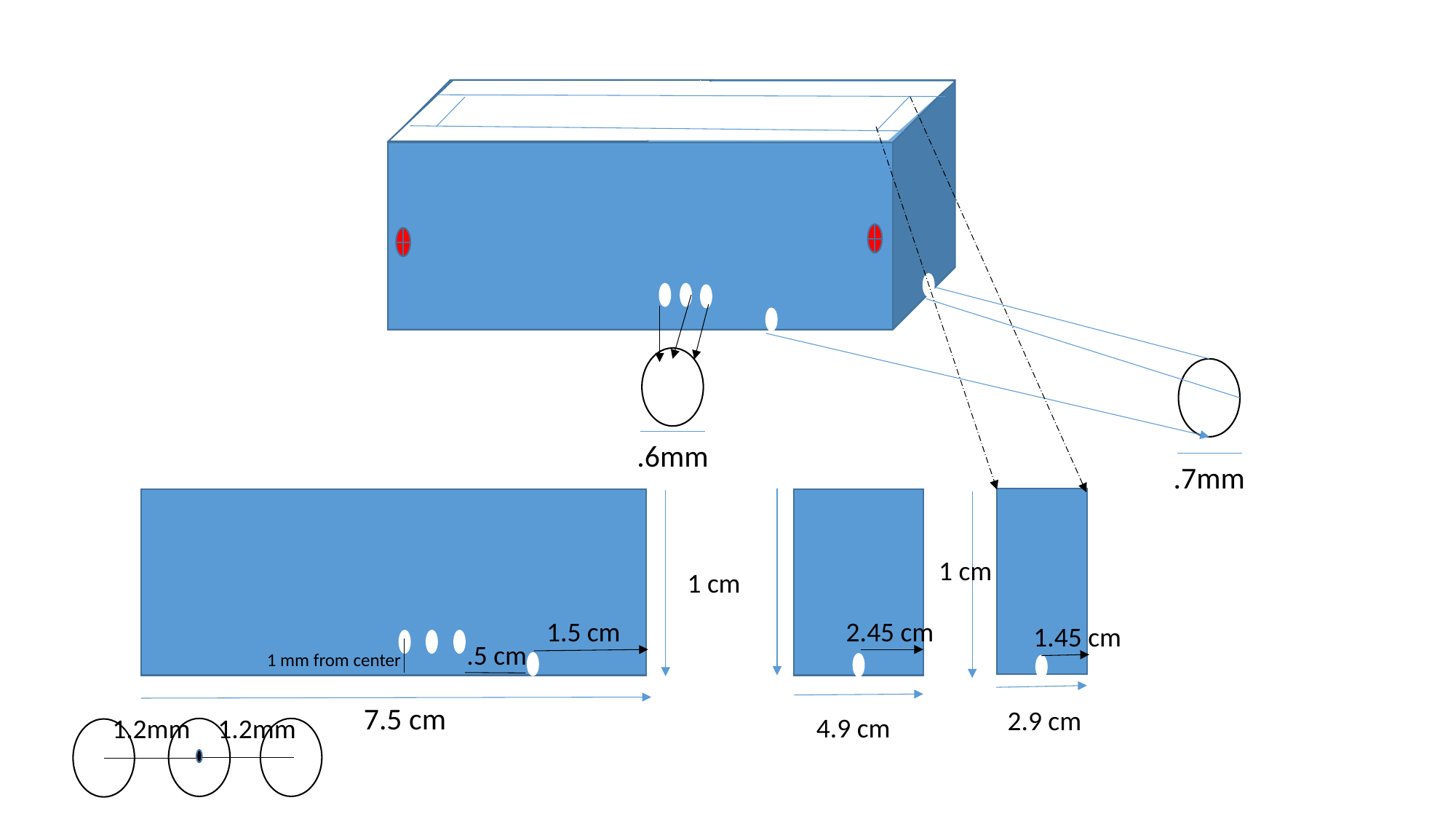

.6mm
.7mm

1 cm
1 cm
1.5 cm
2.45 cm
1.45 cm

.5 cm
1 mm from center

7.5 cm
2.9 cm
4.9 cm
1.2mm
1.2mm